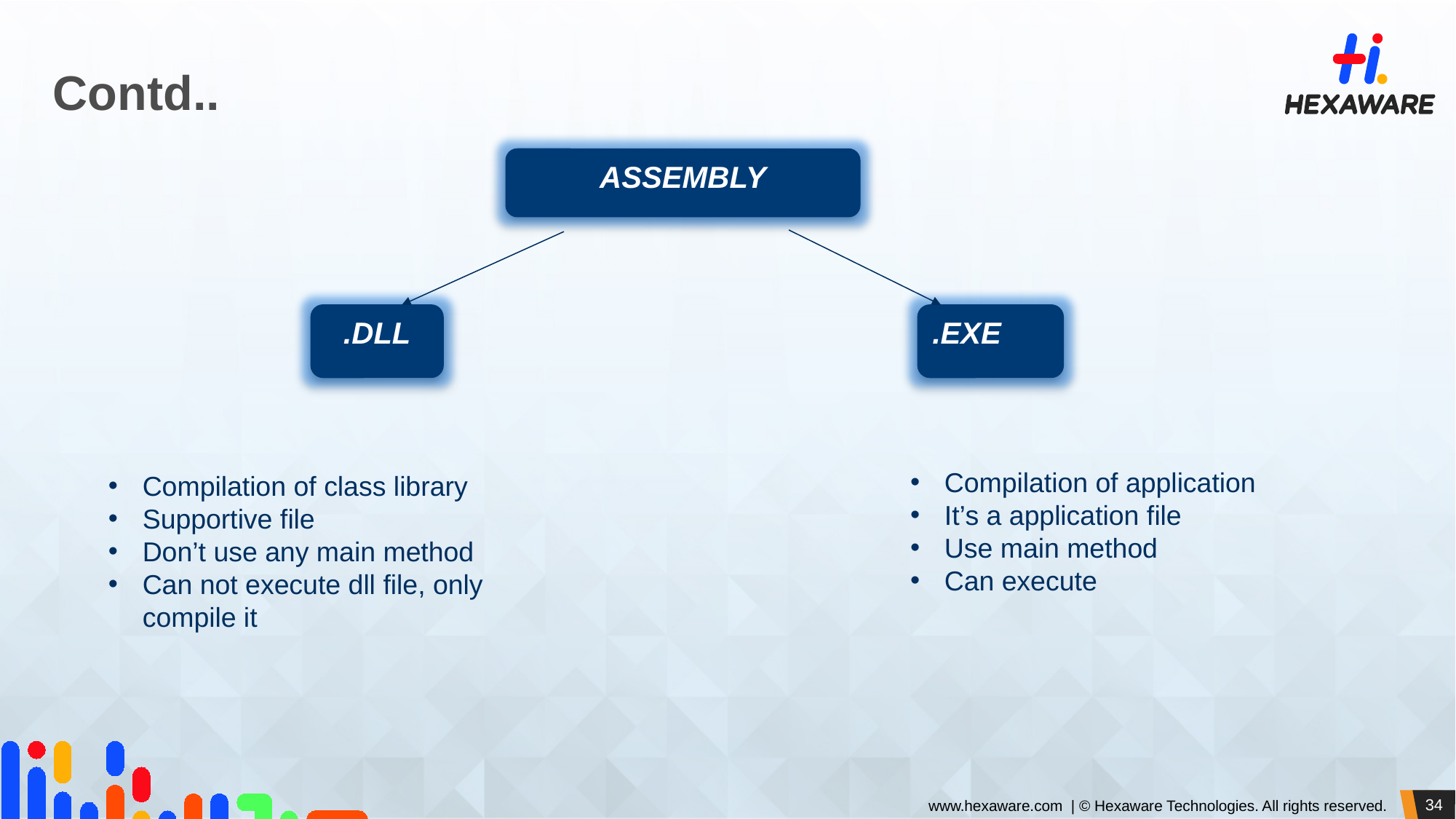

# Contd..
ASSEMBLY
.EXE
.DLL
Compilation of application
It’s a application file
Use main method
Can execute
Compilation of class library
Supportive file
Don’t use any main method
Can not execute dll file, only compile it